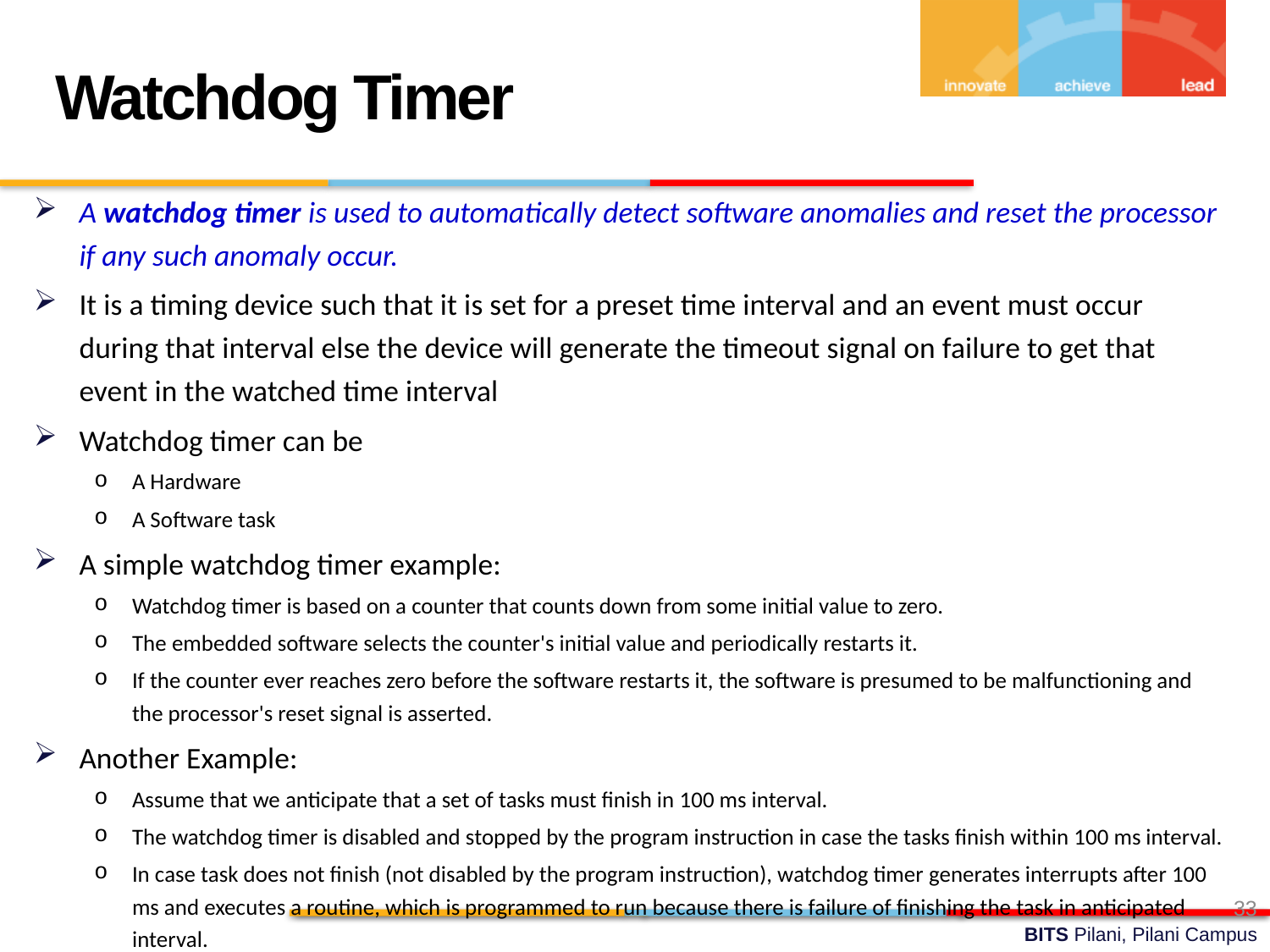

Watchdog Timer
A watchdog timer is used to automatically detect software anomalies and reset the processor if any such anomaly occur.
It is a timing device such that it is set for a preset time interval and an event must occur during that interval else the device will generate the timeout signal on failure to get that event in the watched time interval
Watchdog timer can be
A Hardware
A Software task
A simple watchdog timer example:
Watchdog timer is based on a counter that counts down from some initial value to zero.
The embedded software selects the counter's initial value and periodically restarts it.
If the counter ever reaches zero before the software restarts it, the software is presumed to be malfunctioning and the processor's reset signal is asserted.
Another Example:
Assume that we anticipate that a set of tasks must finish in 100 ms interval.
The watchdog timer is disabled and stopped by the program instruction in case the tasks finish within 100 ms interval.
In case task does not finish (not disabled by the program instruction), watchdog timer generates interrupts after 100 ms and executes a routine, which is programmed to run because there is failure of finishing the task in anticipated interval.
33